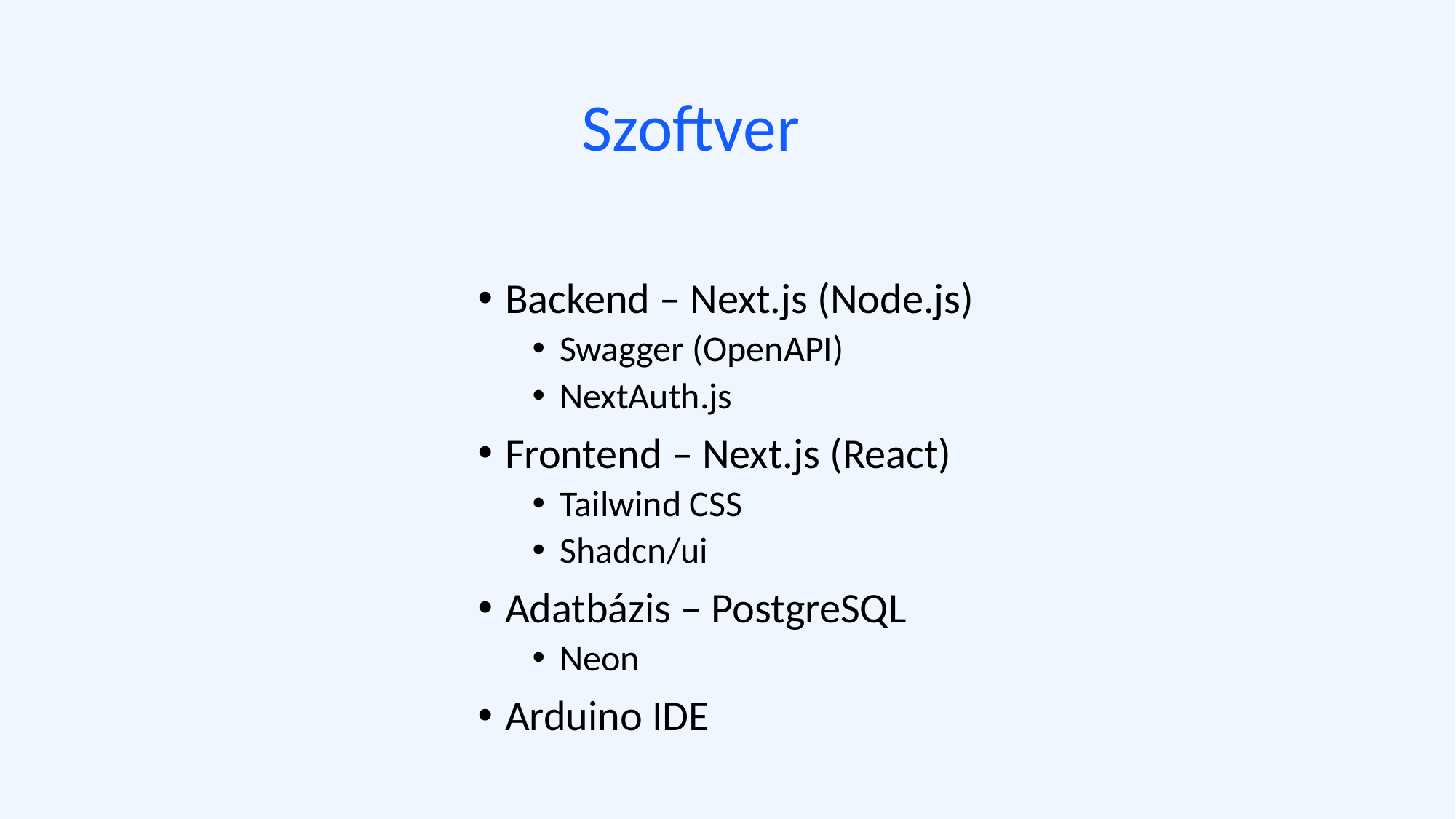

# Szoftver
Backend – Next.js (Node.js)
Swagger (OpenAPI)
NextAuth.js
Frontend – Next.js (React)
Tailwind CSS
Shadcn/ui
Adatbázis – PostgreSQL
Neon
Arduino IDE